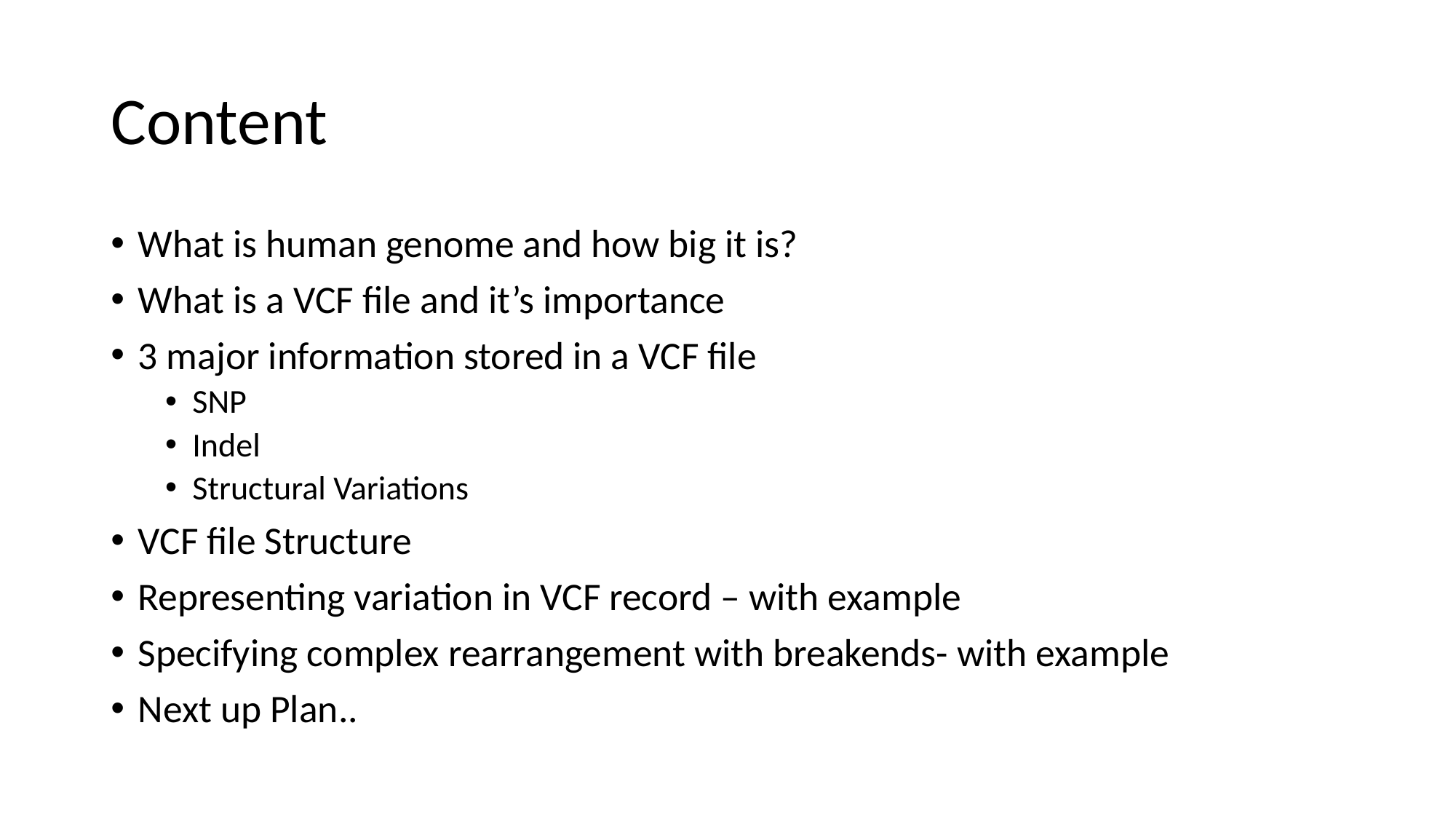

# Content
What is human genome and how big it is?
What is a VCF file and it’s importance
3 major information stored in a VCF file
SNP
Indel
Structural Variations
VCF file Structure
Representing variation in VCF record – with example
Specifying complex rearrangement with breakends- with example
Next up Plan..